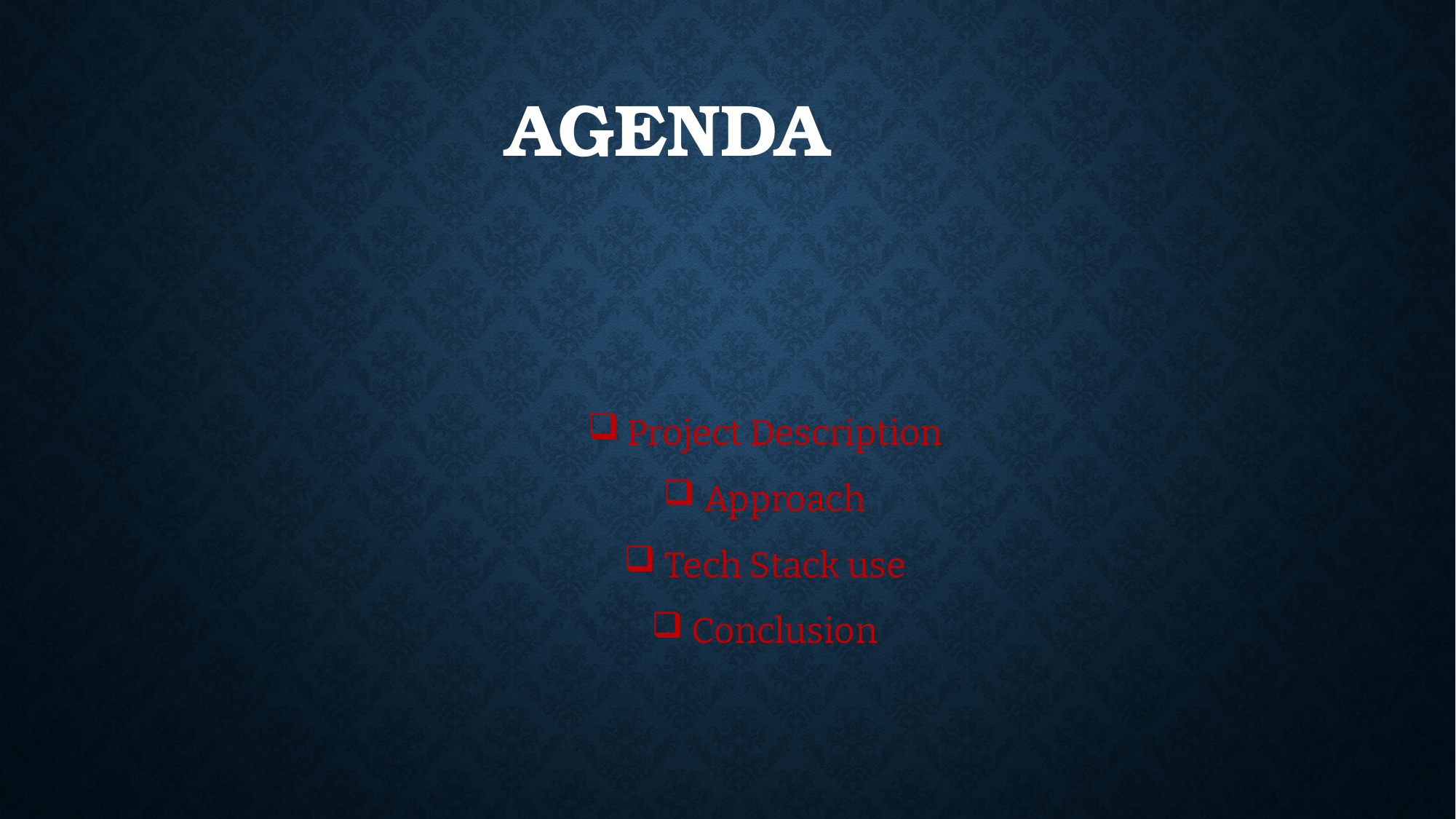

# Agenda
Project Description
Approach
Tech Stack use
Conclusion